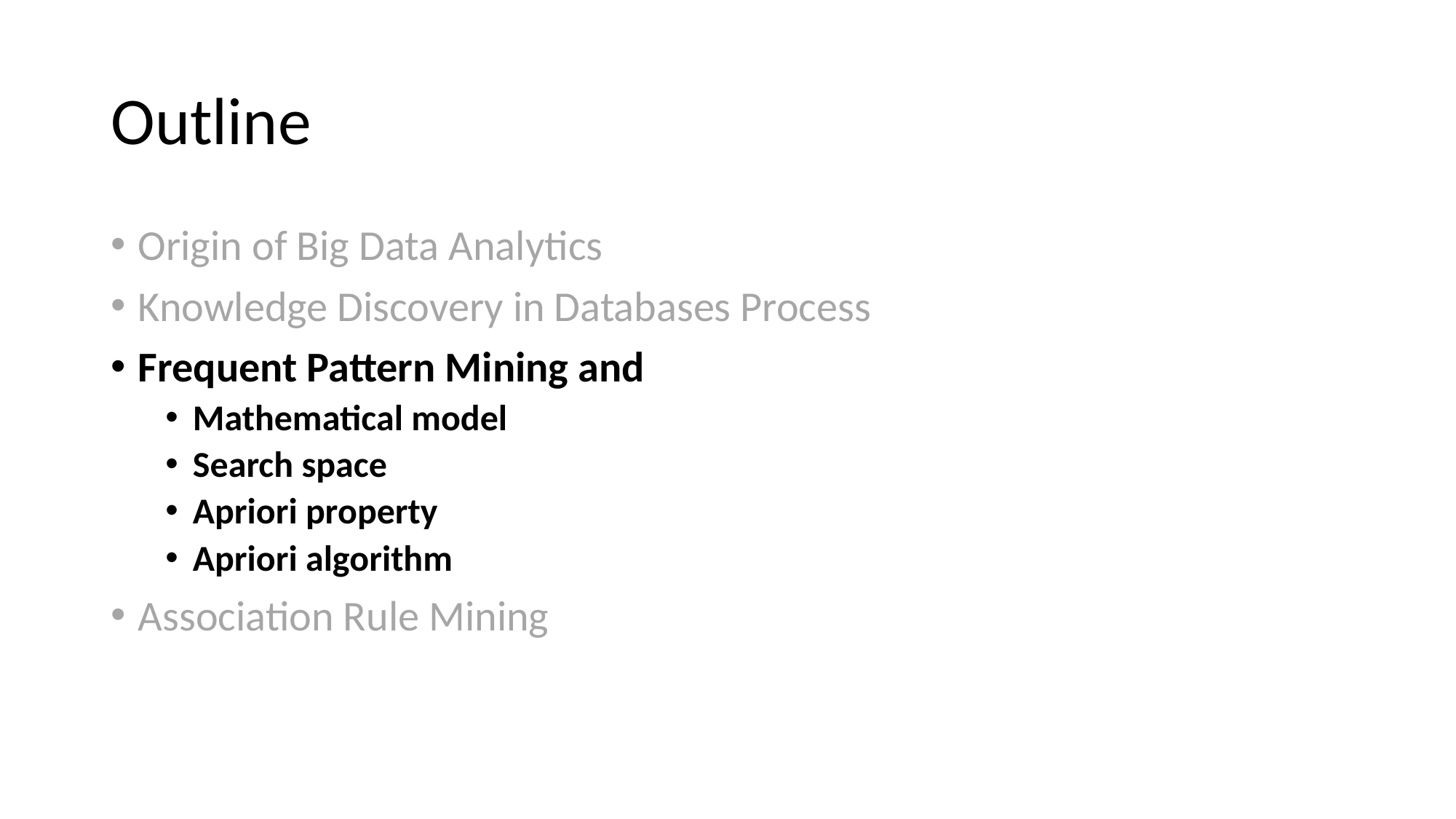

# Outline
Origin of Big Data Analytics
Knowledge Discovery in Databases Process
Frequent Pattern Mining and
Mathematical model
Search space
Apriori property
Apriori algorithm
Association Rule Mining